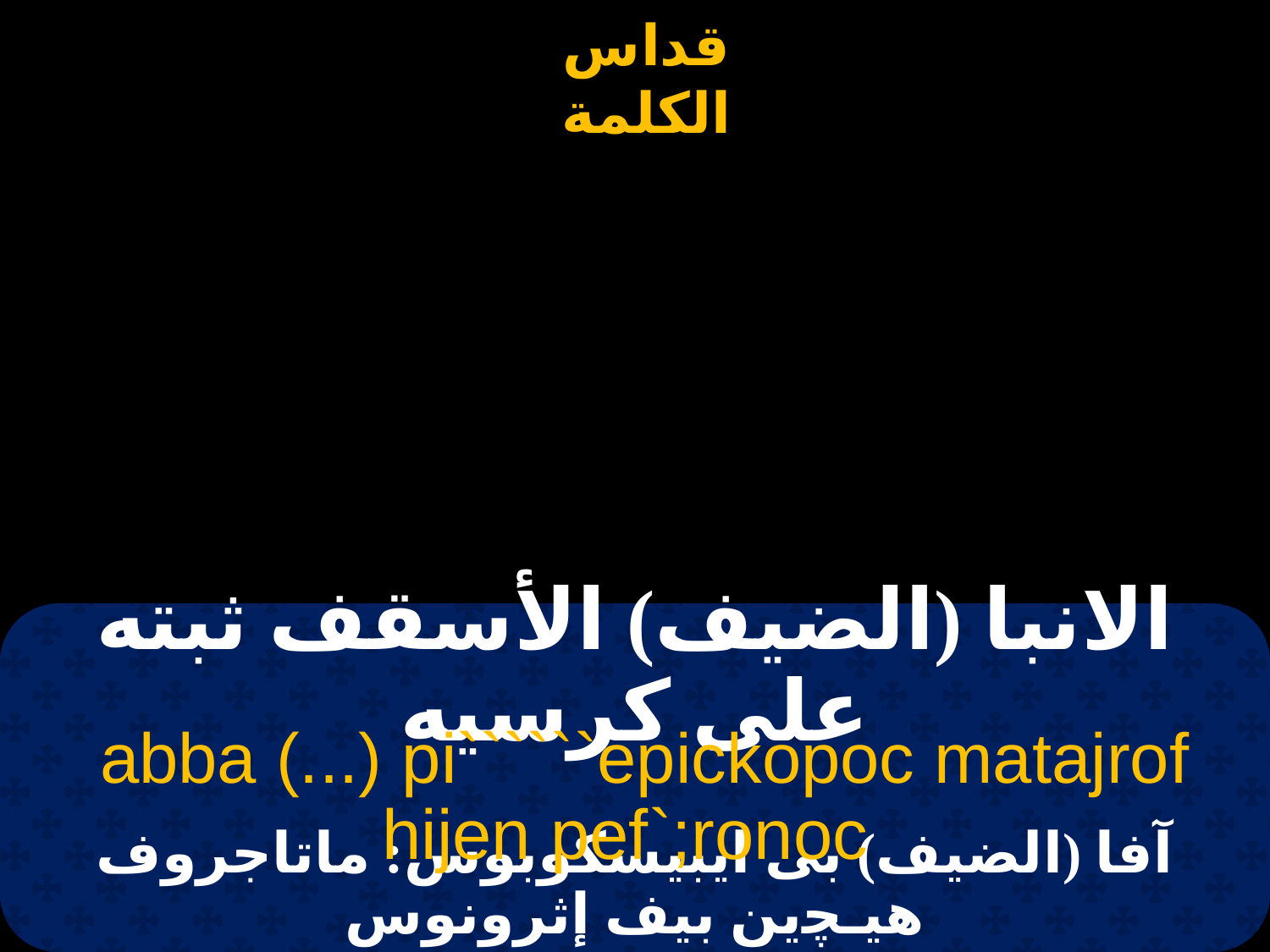

# الانبا (الضيف) الأسقف ثبته على كرسيه
 abba (...) pi``````epickopoc matajrof hijen pef`;ronoc
آفا (الضيف) بى ايبيسكوبوس: ماتاجروف هيـﭽين بيف إثرونوس